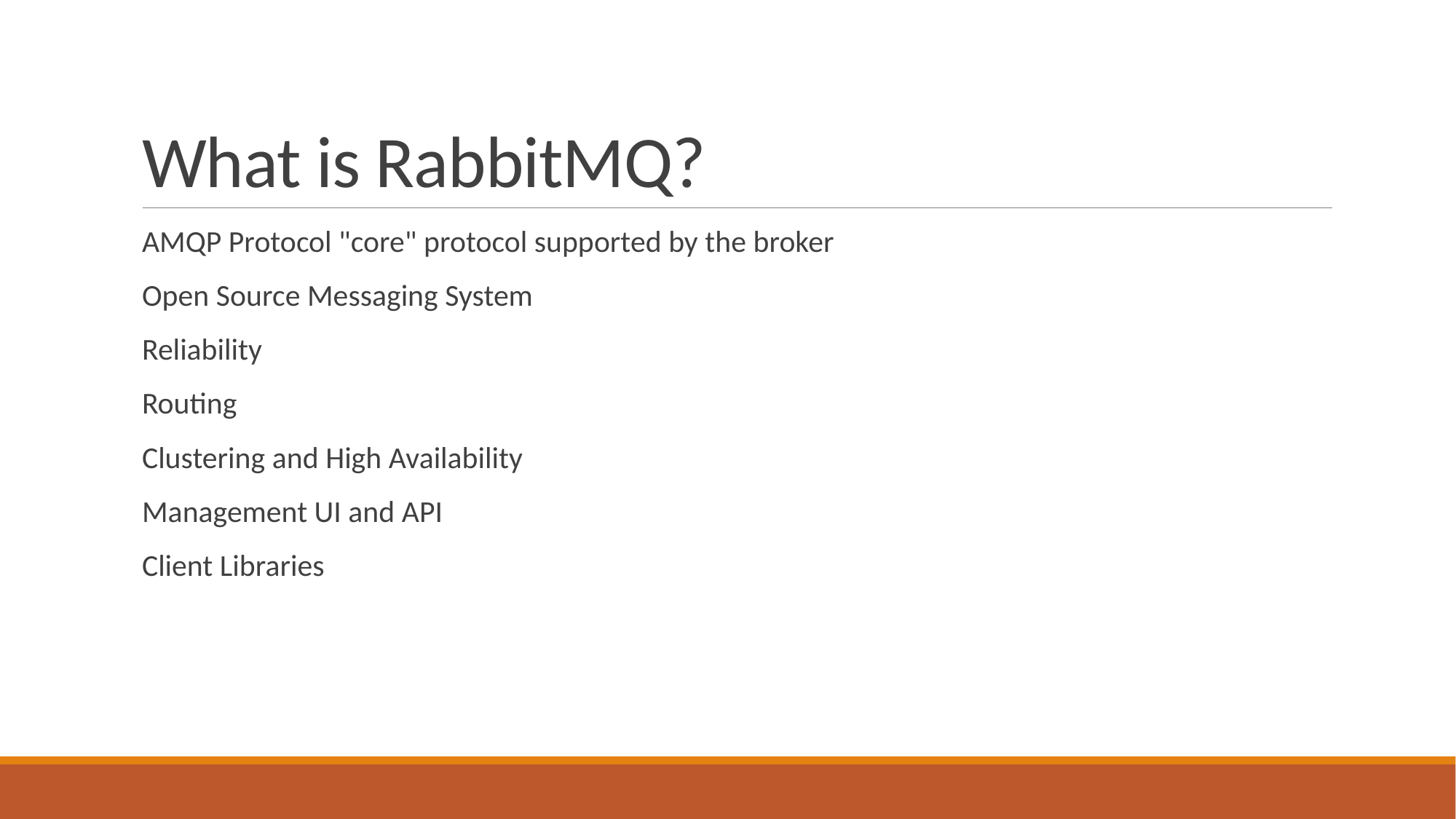

# What is RabbitMQ?
AMQP Protocol "core" protocol supported by the broker
Open Source Messaging System
Reliability
Routing
Clustering and High Availability
Management UI and API
Client Libraries